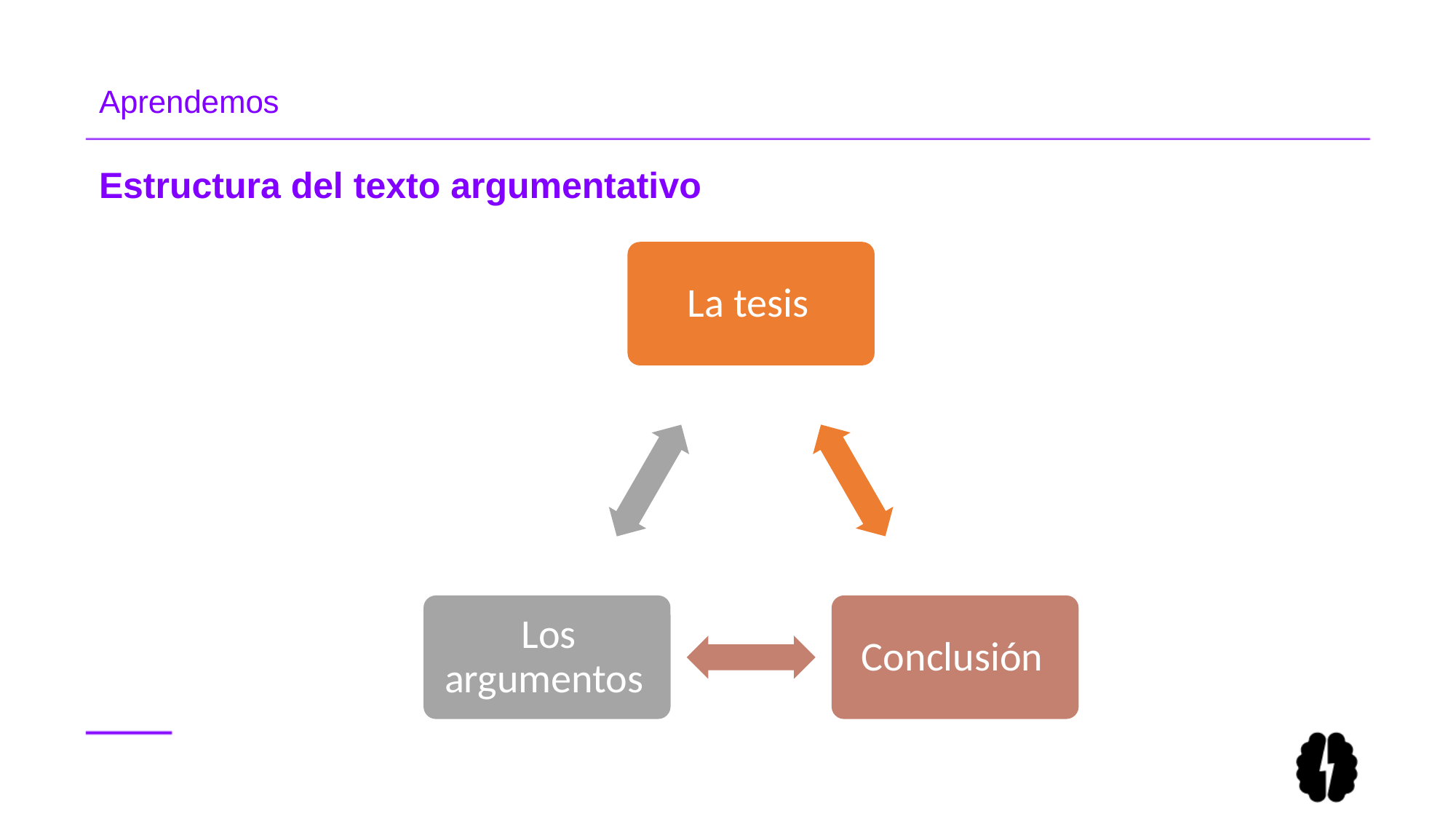

# Aprendemos
Estructura del texto argumentativo
La tesis

Conclusión

Los argumentos